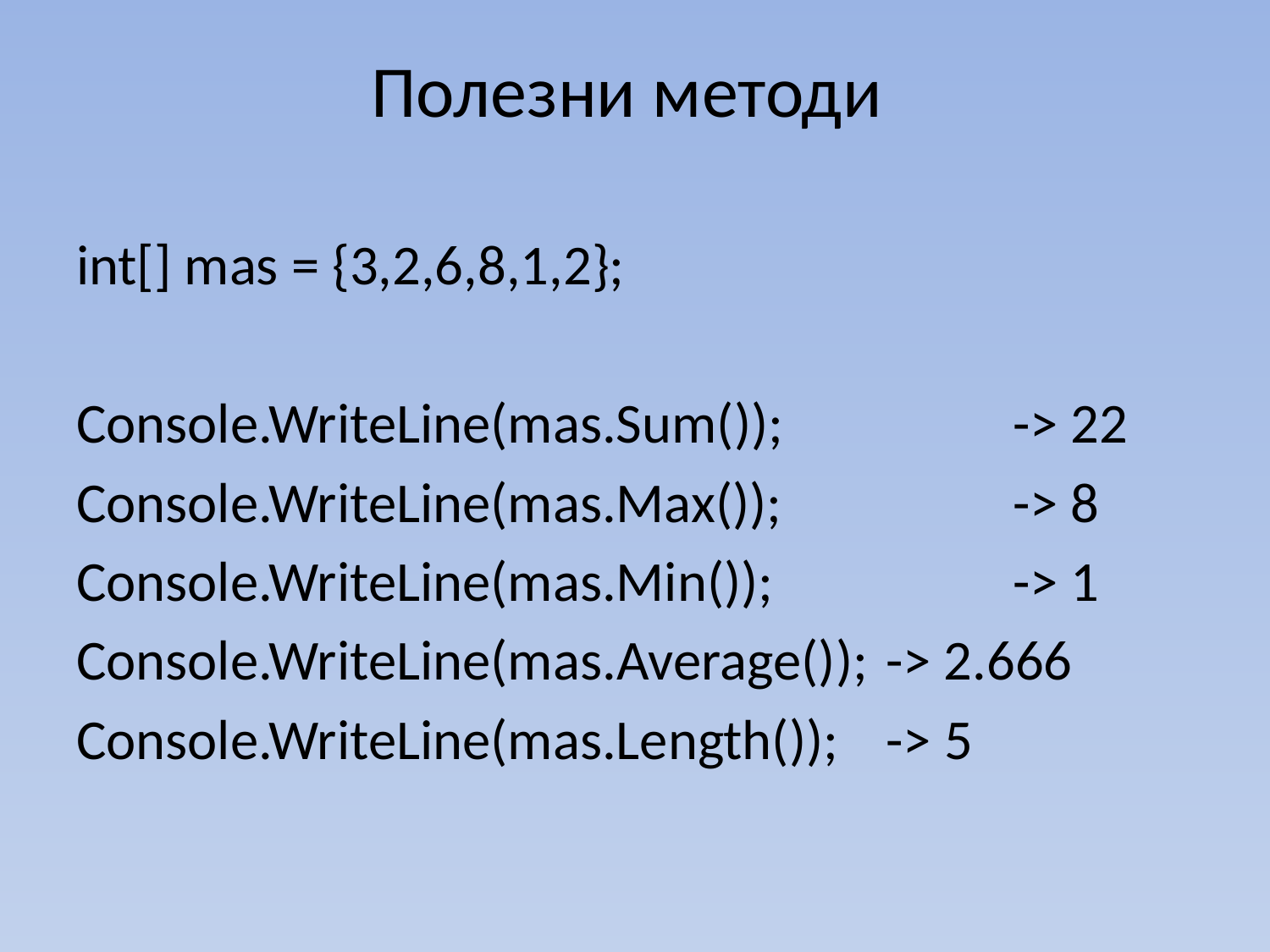

# Полезни методи
int[] mas = {3,2,6,8,1,2};

Console.WriteLine(mas.Sum());		-> 22
Console.WriteLine(mas.Max()); 		-> 8
Console.WriteLine(mas.Min()); 		-> 1
Console.WriteLine(mas.Average()); 	-> 2.666
Console.WriteLine(mas.Length());	-> 5